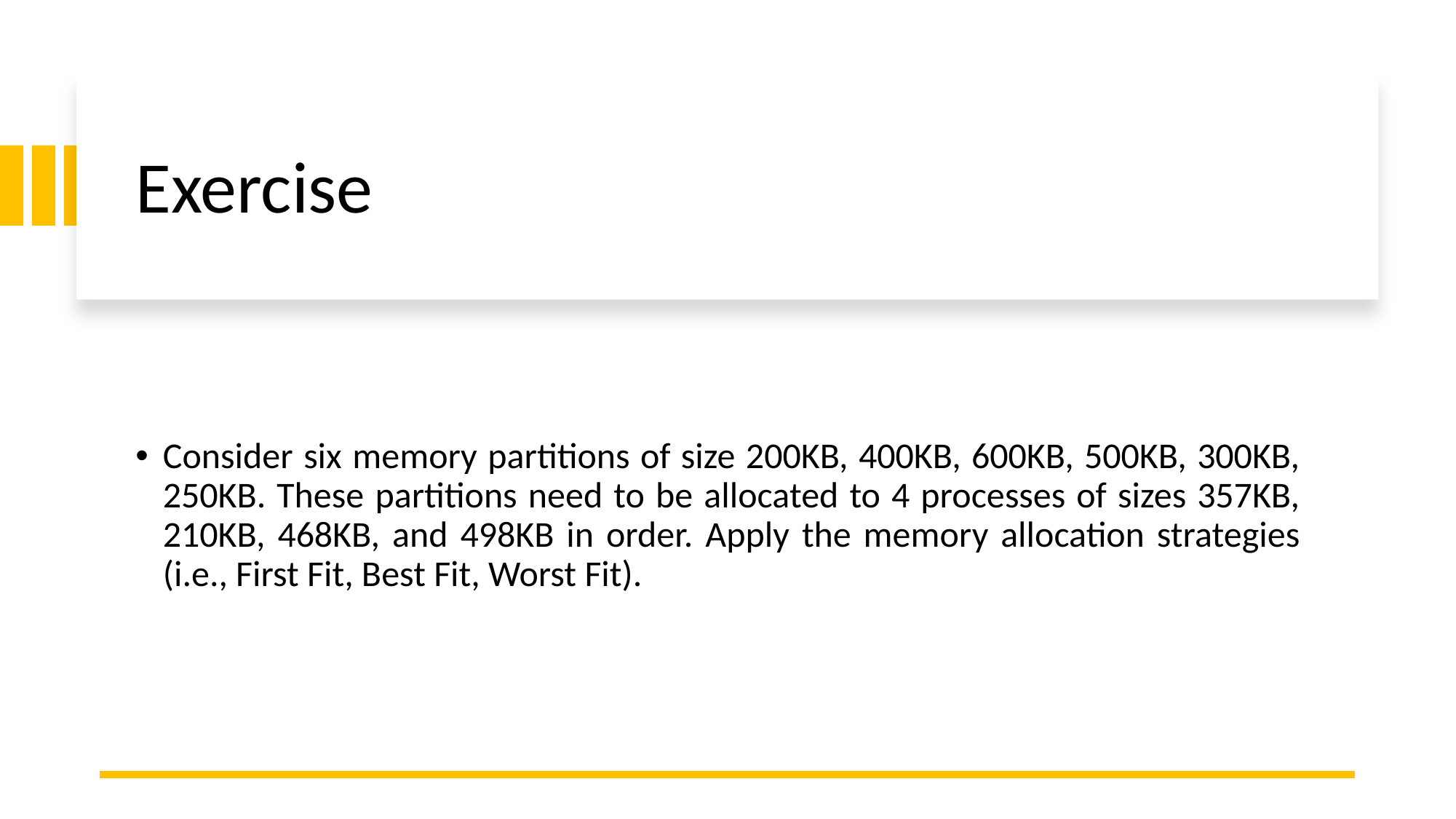

# Exercise

Consider six memory partitions of size 200KB, 400KB, 600KB, 500KB, 300KB, 250KB. These partitions need to be allocated to 4 processes of sizes 357KB, 210KB, 468KB, and 498KB in order. Apply the memory allocation strategies (i.e., First Fit, Best Fit, Worst Fit).